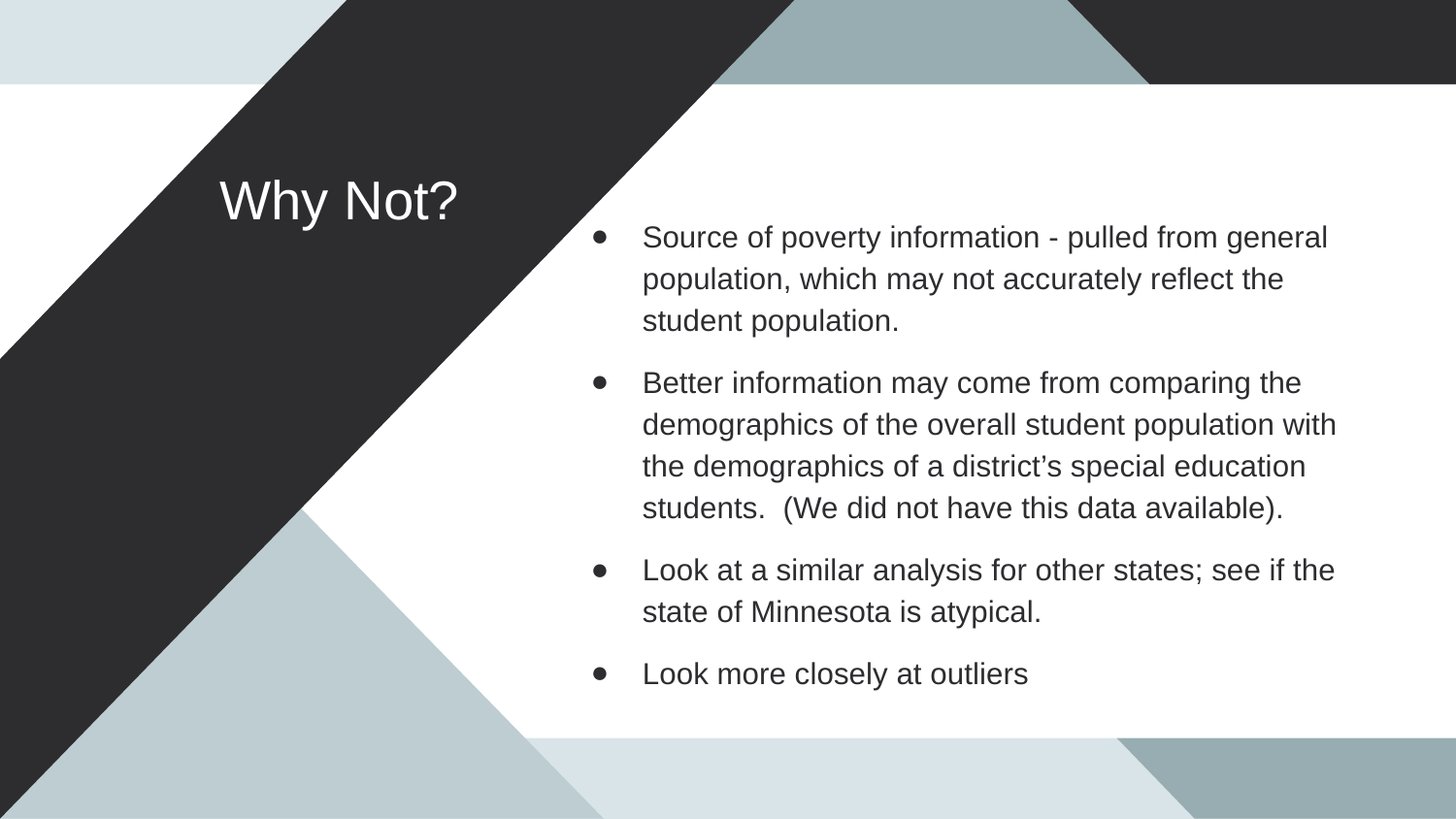

Why Not?
Source of poverty information - pulled from general population, which may not accurately reflect the student population.
Better information may come from comparing the demographics of the overall student population with the demographics of a district’s special education students.  (We did not have this data available).
Look at a similar analysis for other states; see if the state of Minnesota is atypical.
Look more closely at outliers